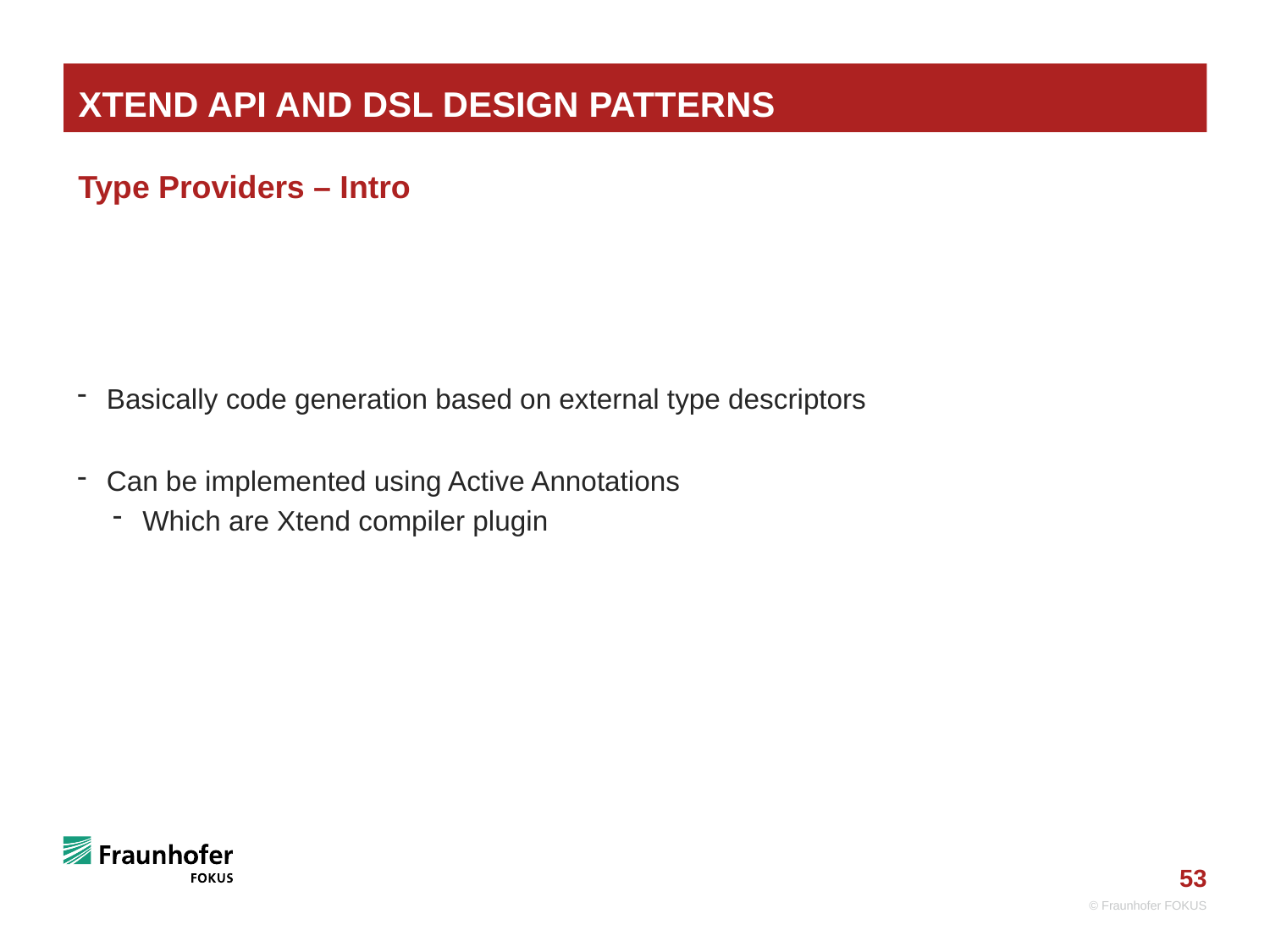

# Xtend API and DSL Design Patterns
Type Providers – Intro

Basically code generation based on external type descriptors

Can be implemented using Active Annotations
Which are Xtend compiler plugin

© Fraunhofer FOKUS